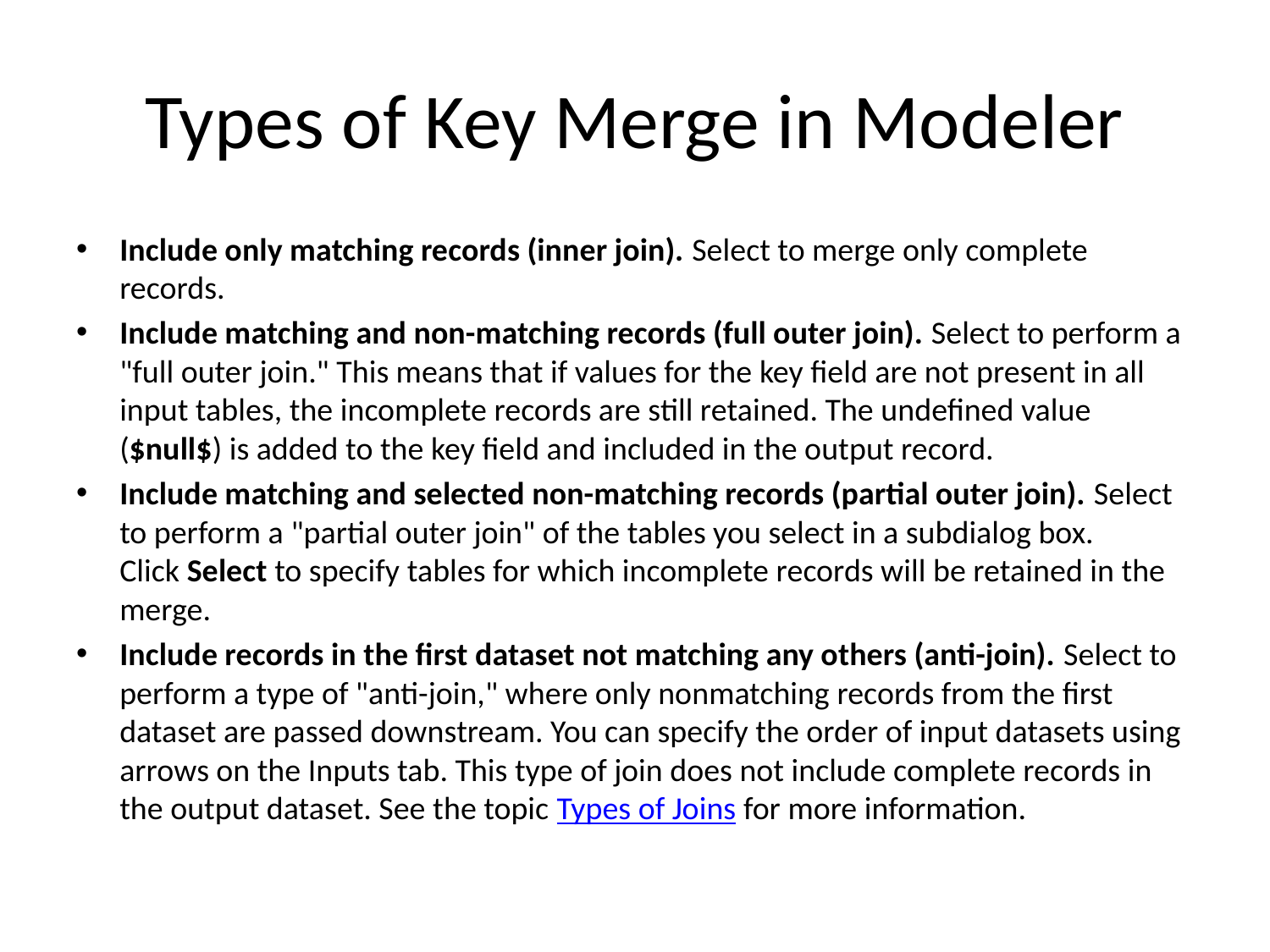

# Types of Key Merge in Modeler
Include only matching records (inner join). Select to merge only complete records.
Include matching and non-matching records (full outer join). Select to perform a "full outer join." This means that if values for the key field are not present in all input tables, the incomplete records are still retained. The undefined value ($null$) is added to the key field and included in the output record.
Include matching and selected non-matching records (partial outer join). Select to perform a "partial outer join" of the tables you select in a subdialog box. Click Select to specify tables for which incomplete records will be retained in the merge.
Include records in the first dataset not matching any others (anti-join). Select to perform a type of "anti-join," where only nonmatching records from the first dataset are passed downstream. You can specify the order of input datasets using arrows on the Inputs tab. This type of join does not include complete records in the output dataset. See the topic Types of Joins for more information.